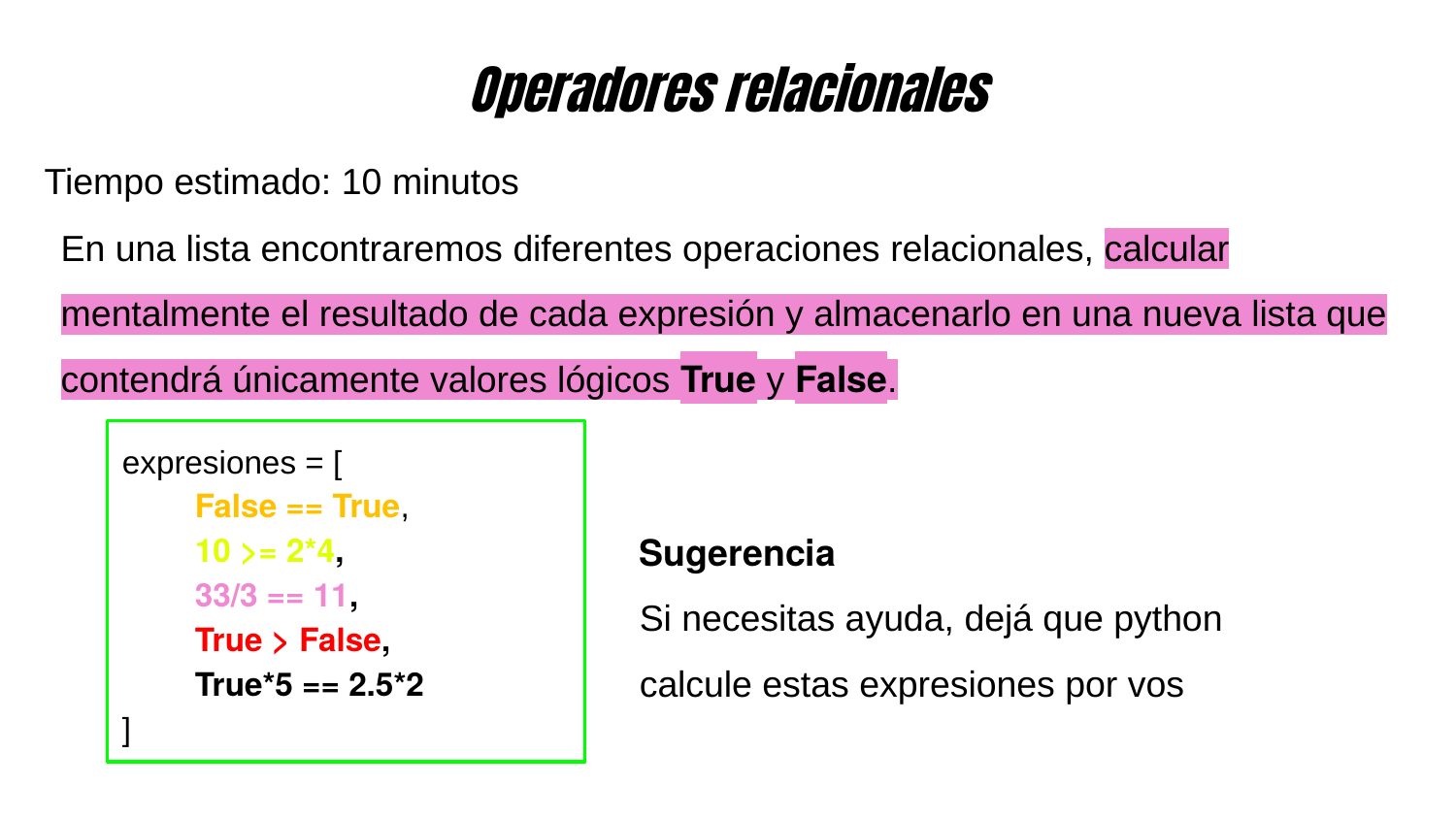

Operadores relacionales
Tiempo estimado: 10 minutos
En una lista encontraremos diferentes operaciones relacionales, calcular mentalmente el resultado de cada expresión y almacenarlo en una nueva lista que contendrá únicamente valores lógicos True y False.

expresiones = [
False == True,
10 >= 2*4,
33/3 == 11,
True > False,
True*5 == 2.5*2
]
Sugerencia
Si necesitas ayuda, dejá que python calcule estas expresiones por vos